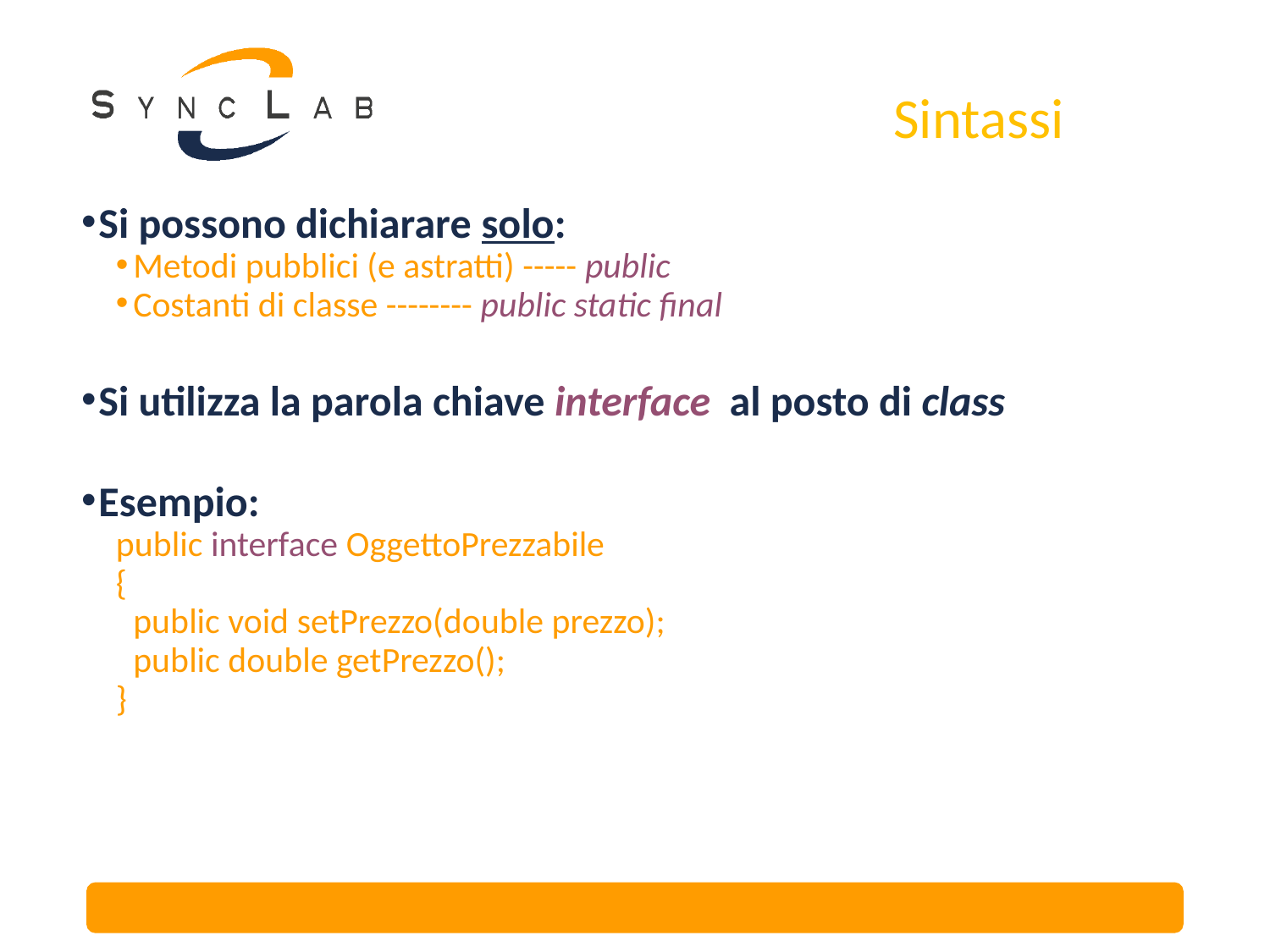

# Sintassi
Si possono dichiarare solo:
Metodi pubblici (e astratti) ----- public
Costanti di classe -------- public static final

Si utilizza la parola chiave interface  al posto di class

Esempio:
public interface OggettoPrezzabile
{
	public void setPrezzo(double prezzo);
	public double getPrezzo();
}